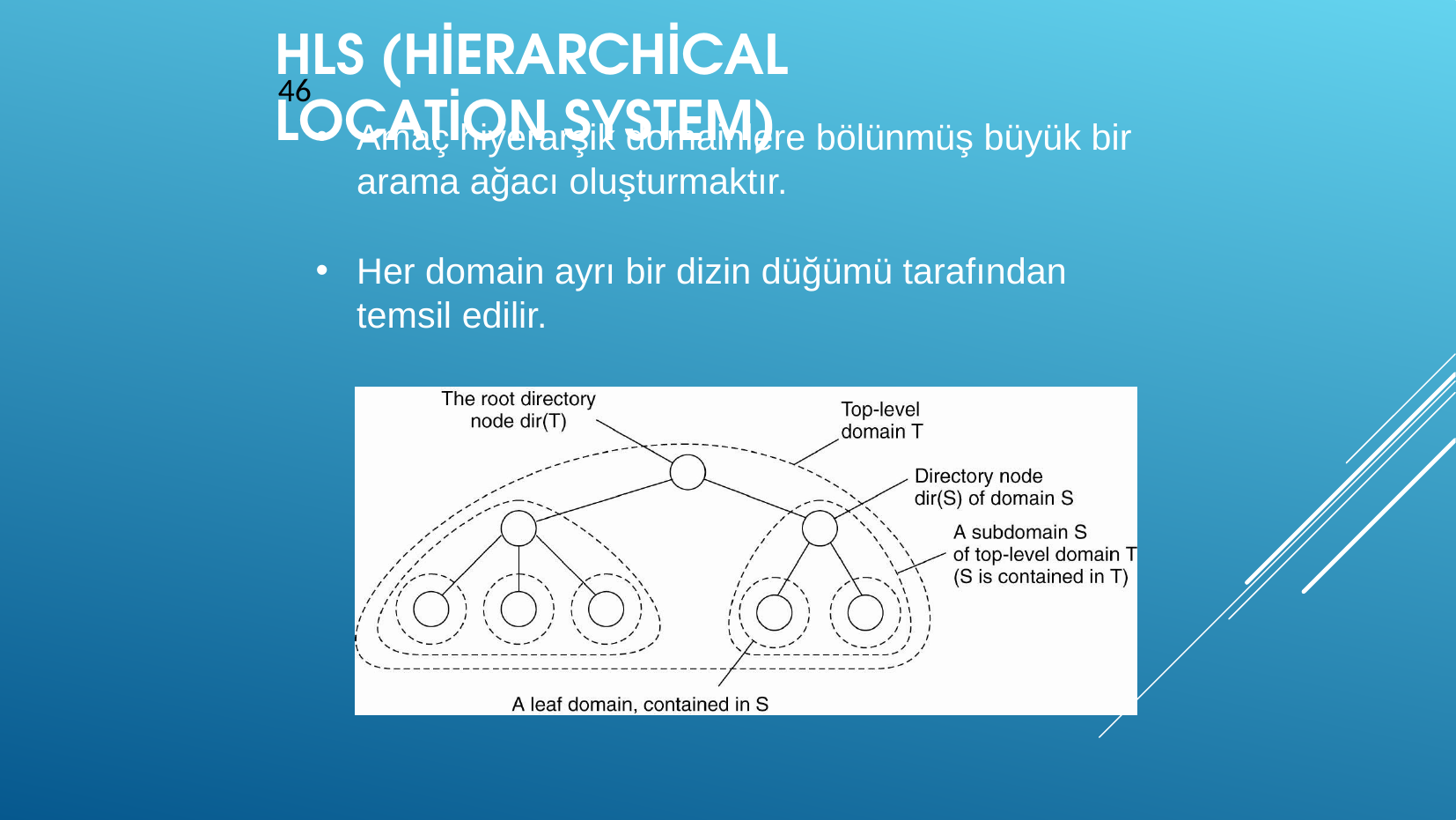

# HLS (Hierarchical Location System)
46
Amaç hiyerarşik domainlere bölünmüş büyük bir arama ağacı oluşturmaktır.

Her domain ayrı bir dizin düğümü tarafından temsil edilir.